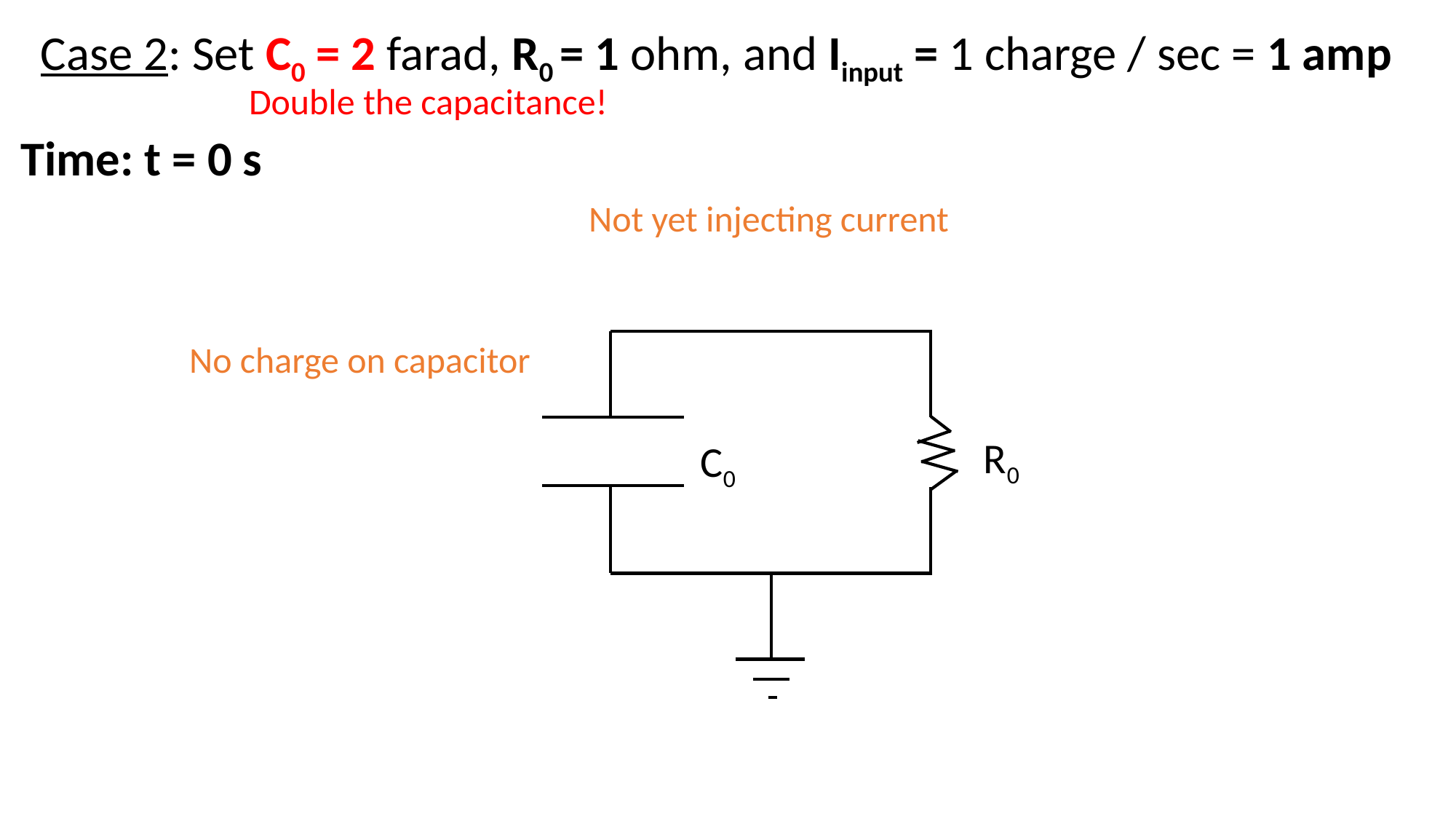

Case 2: Set C0 = 2 farad, R0 = 1 ohm, and Iinput = 1 charge / sec = 1 amp
Double the capacitance!
Time: t = 0 s
R0
C0
Not yet injecting current
No charge on capacitor